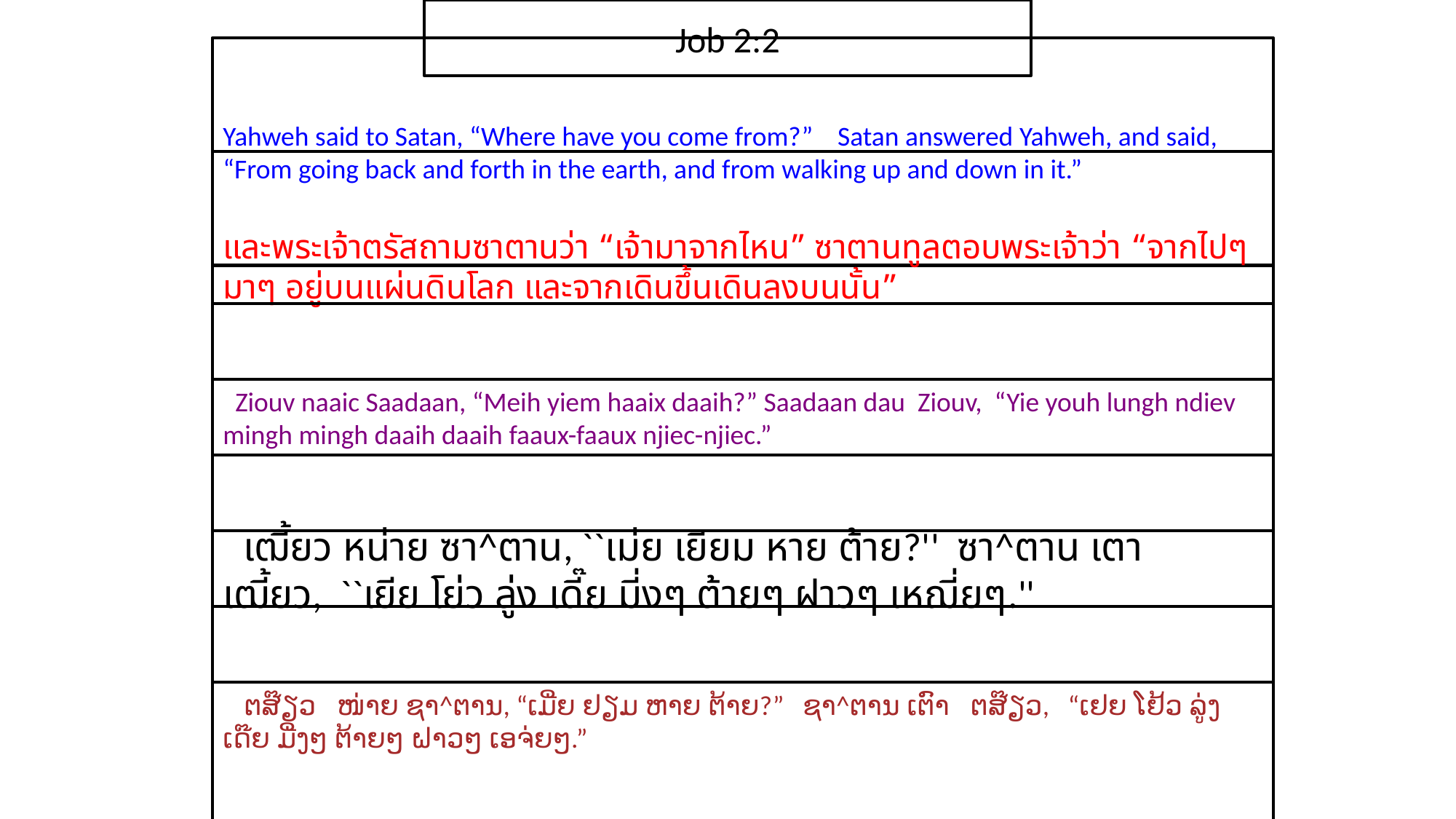

Job 2:2
Yahweh said to Satan, “Where have you come from?”    Satan answered Yahweh, and said, “From going back and forth in the earth, and from walking up and down in it.”
และ​พระ​เจ้า​ตรัส​ถาม​ซาตาน​ว่า “เจ้า​มา​จาก​ไหน” ซาตาน​ทูล​ตอบ​พระ​เจ้า​ว่า “จาก​ไปๆ มาๆ อยู่​บน​แผ่นดิน​โลก และ​จาก​เดิน​ขึ้น​เดิน​ลง​บน​นั้น”
  Ziouv naaic Saadaan, “Meih yiem haaix daaih?” Saadaan dau  Ziouv,  “Yie youh lungh ndiev mingh mingh daaih daaih faaux-faaux njiec-njiec.”
  เฒี้ยว หน่าย ซา^ตาน, ``เม่ย เยียม หาย ต้าย?''  ซา^ตาน เตา  เฒี้ยว,  ``เยีย โย่ว ลู่ง เดี๊ย มี่งๆ ต้ายๆ ฝาวๆ เหฌี่ยๆ.''
   ຕສ໊ຽວ   ໜ່າຍ ຊາ^ຕານ, “ເມີ່ຍ ຢຽມ ຫາຍ ຕ້າຍ?”   ຊາ^ຕານ ເຕົາ   ຕສ໊ຽວ,   “ເຢຍ ໂຢ້ວ ລູ່ງ ເດ໊ຍ ມີ່ງໆ ຕ້າຍໆ ຝາວໆ ເອຈ່ຍໆ.”